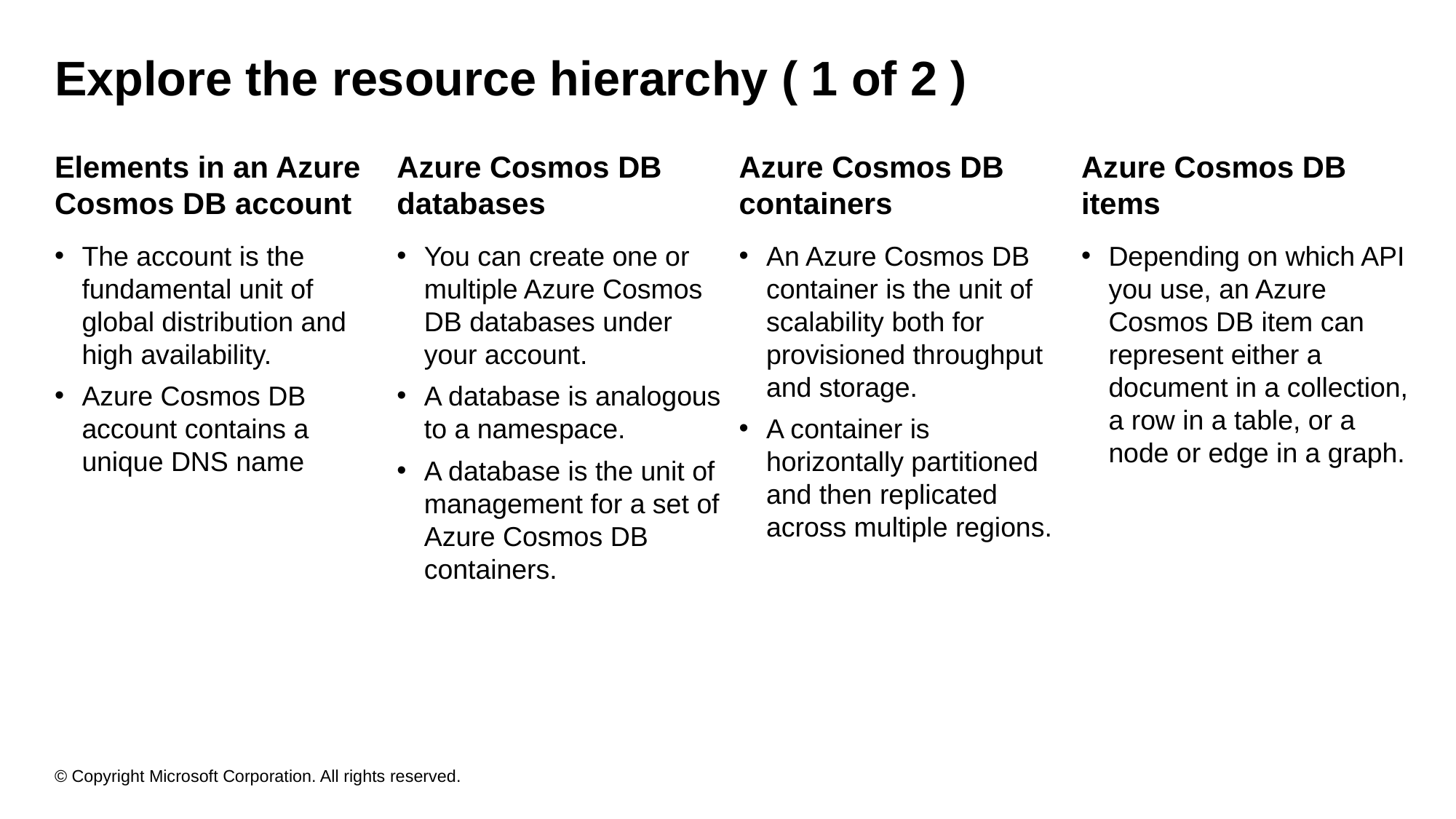

# Explore the resource hierarchy ( 1 of 2 )
Elements in an Azure Cosmos DB account
The account is the fundamental unit of global distribution and high availability.
Azure Cosmos DB account contains a unique DNS name

Azure Cosmos DB databases
You can create one or multiple Azure Cosmos DB databases under your account.
A database is analogous to a namespace.
A database is the unit of management for a set of Azure Cosmos DB containers.
Azure Cosmos DB containers
An Azure Cosmos DB container is the unit of scalability both for provisioned throughput and storage.
A container is horizontally partitioned and then replicated across multiple regions.

Azure Cosmos DB items
Depending on which API you use, an Azure Cosmos DB item can represent either a document in a collection, a row in a table, or a node or edge in a graph.